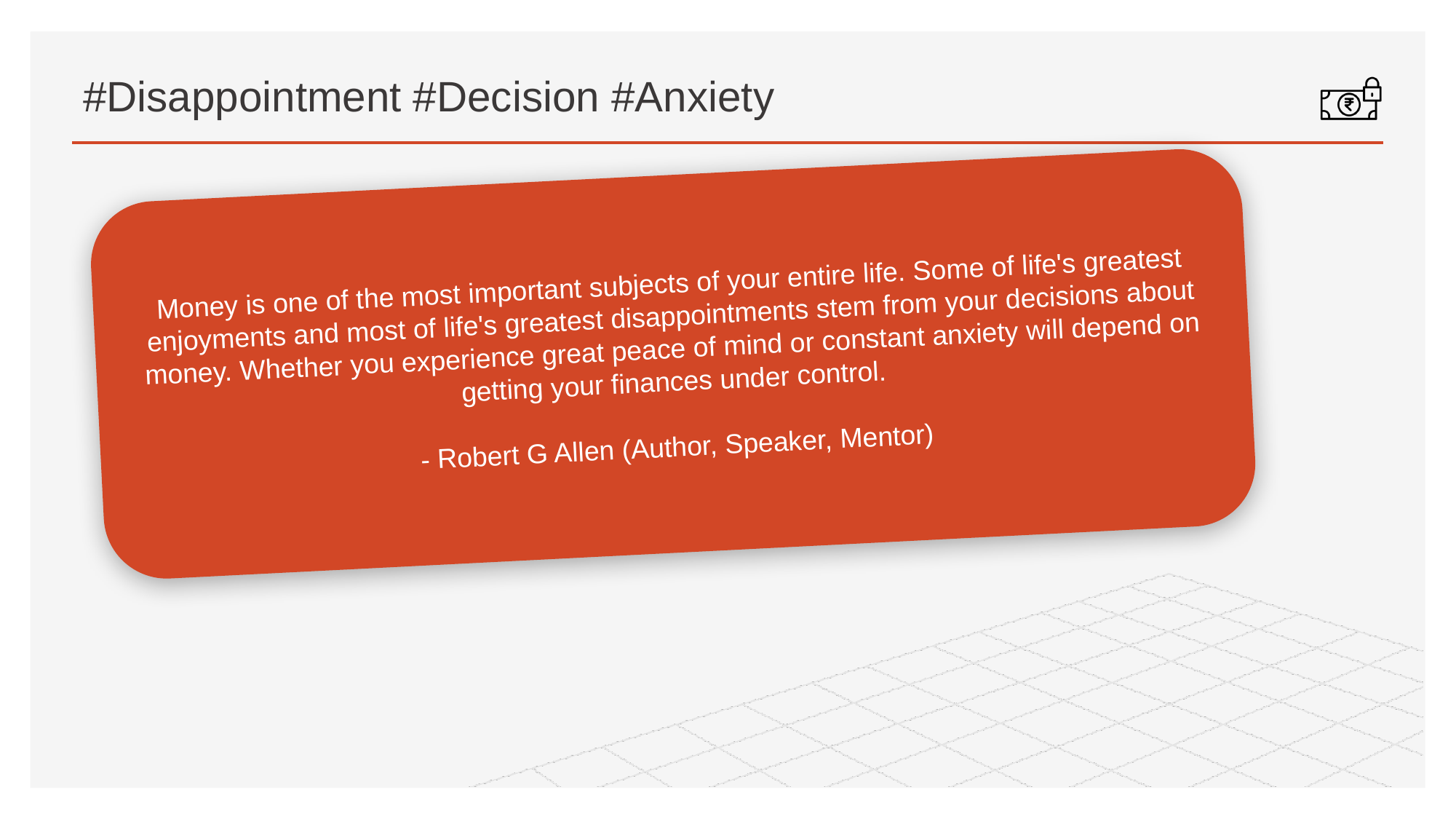

# #Disappointment #Decision #Anxiety
Money is one of the most important subjects of your entire life. Some of life's greatest enjoyments and most of life's greatest disappointments stem from your decisions about money. Whether you experience great peace of mind or constant anxiety will depend on getting your finances under control.

- Robert G Allen (Author, Speaker, Mentor)